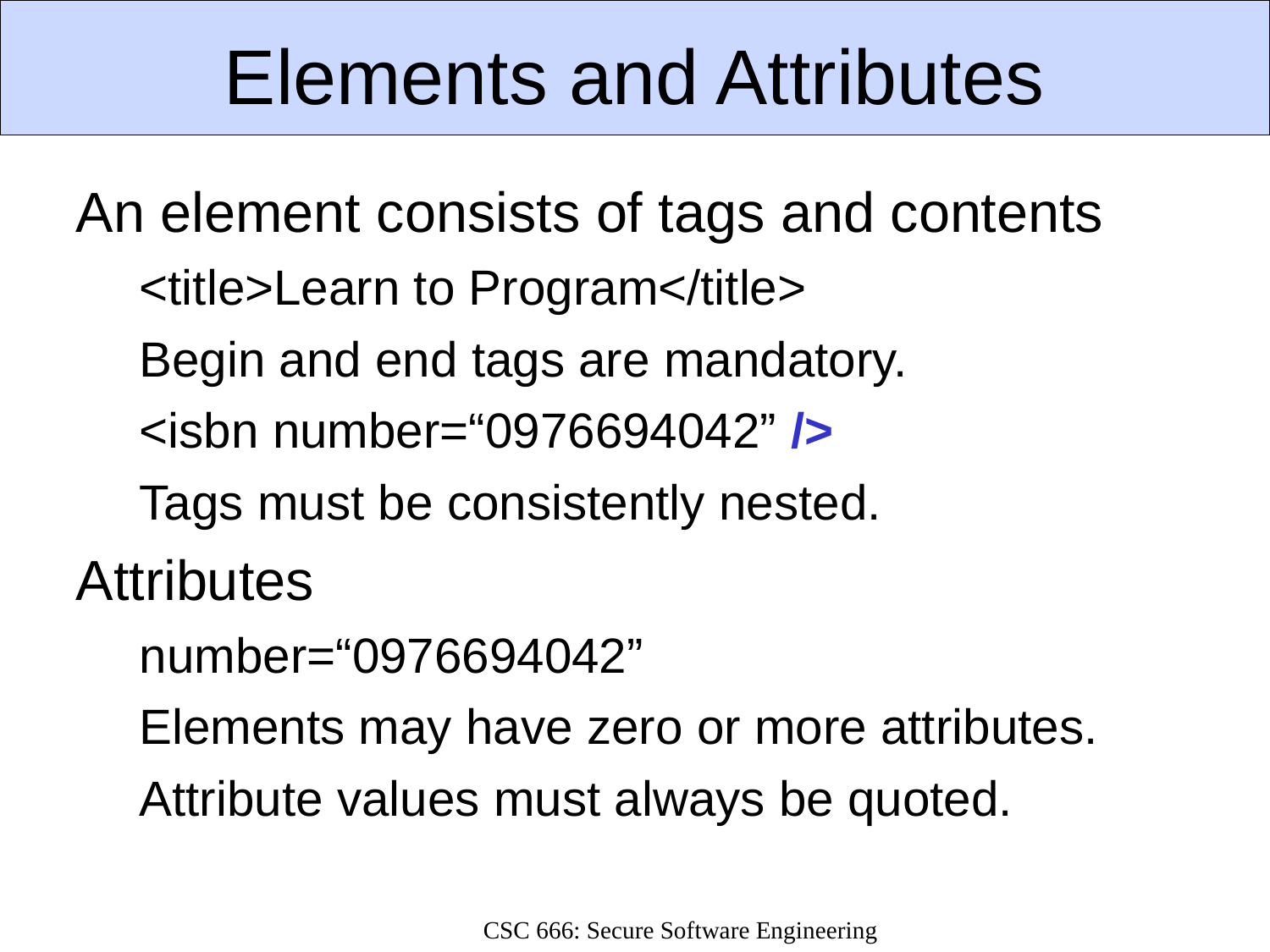

# Elements and Attributes
An element consists of tags and contents
<title>Learn to Program</title>
Begin and end tags are mandatory.
<isbn number=“0976694042” />
Tags must be consistently nested.
Attributes
number=“0976694042”
Elements may have zero or more attributes.
Attribute values must always be quoted.
CSC 666: Secure Software Engineering